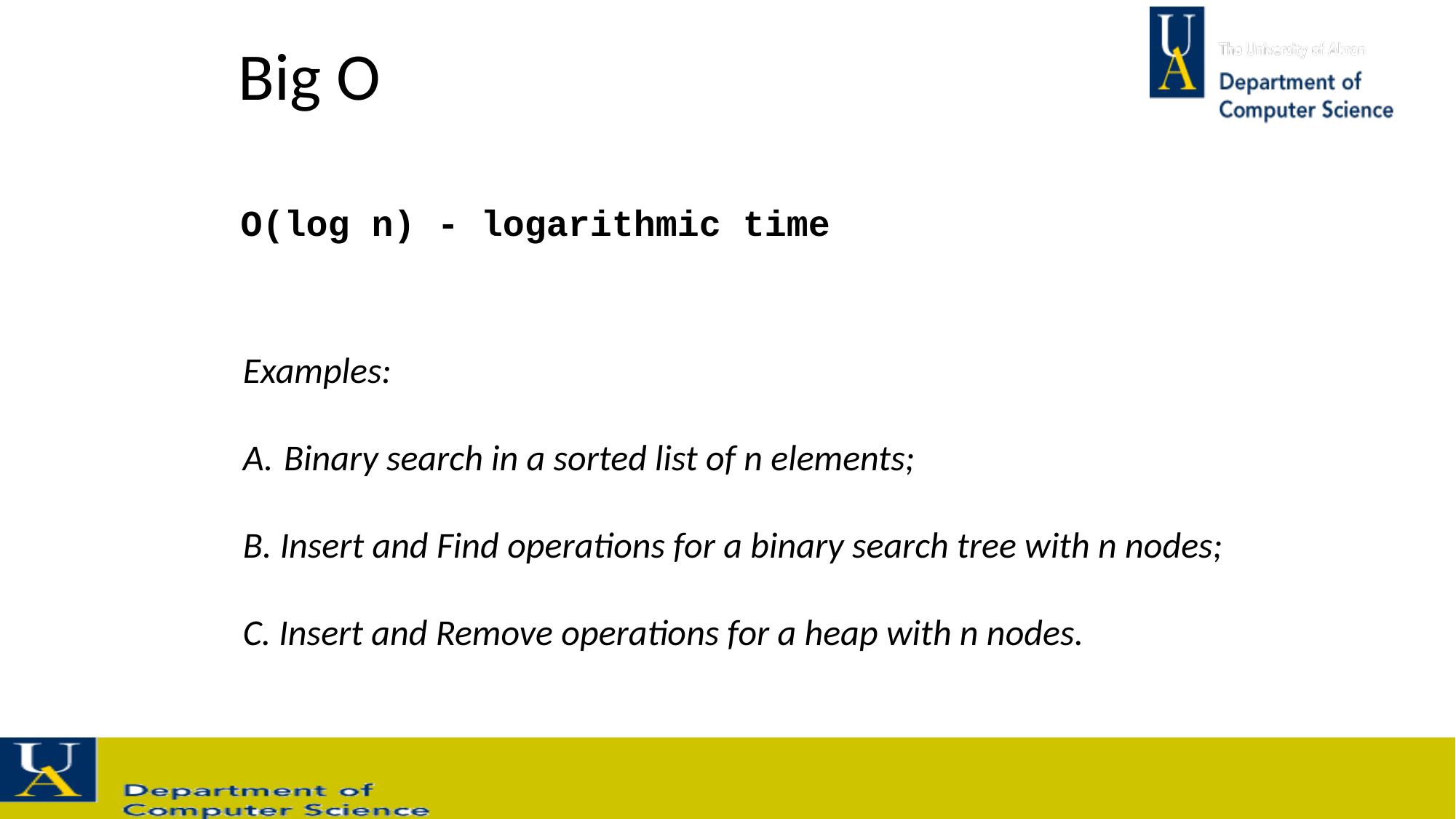

# Big O
O(log n) - logarithmic time
Examples:

Binary search in a sorted list of n elements;

B. Insert and Find operations for a binary search tree with n nodes;

C. Insert and Remove operations for a heap with n nodes.